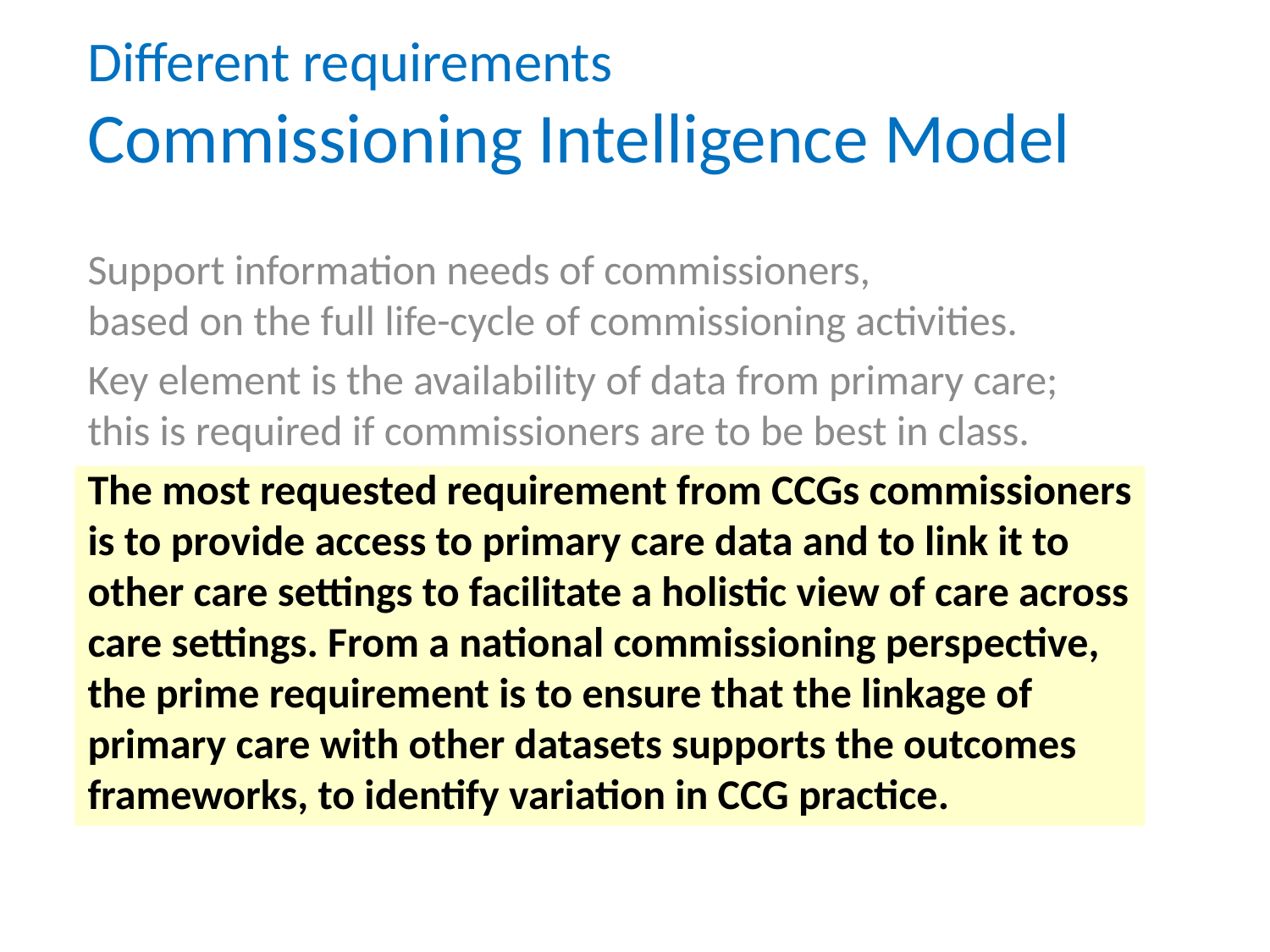

# Different requirements Commissioning Intelligence Model
Support information needs of commissioners,
based on the full life-cycle of commissioning activities.
Key element is the availability of data from primary care;
this is required if commissioners are to be best in class.
The most requested requirement from CCGs commissioners is to provide access to primary care data and to link it to other care settings to facilitate a holistic view of care across care settings. From a national commissioning perspective, the prime requirement is to ensure that the linkage of primary care with other datasets supports the outcomes frameworks, to identify variation in CCG practice.